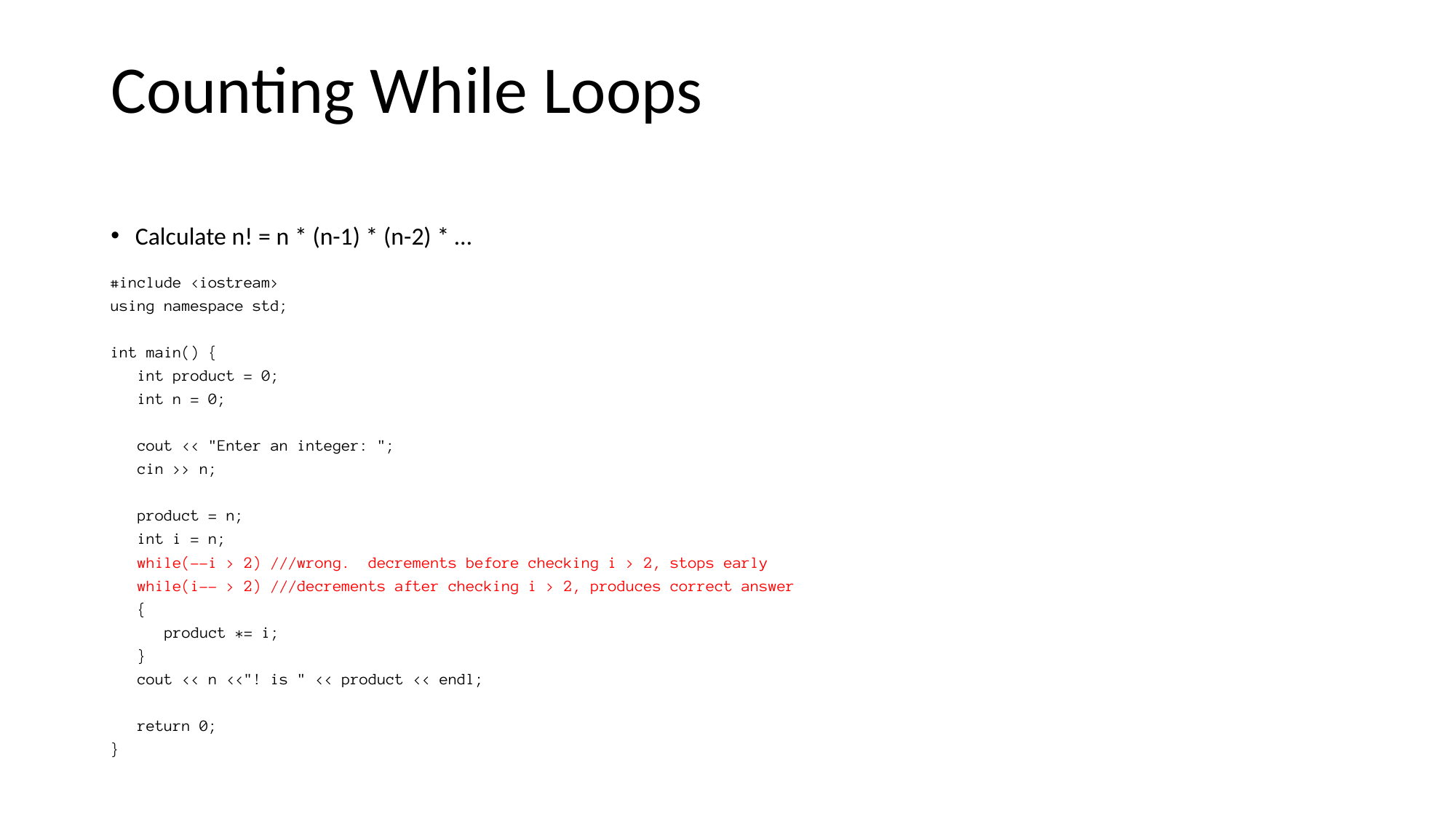

# Counting While Loops
Calculate n! = n * (n-1) * (n-2) * …

#include <iostream>
using namespace std;

int main() {
   int product = 0;
   int n = 0;

   cout << "Enter an integer: ";
   cin >> n;

   product = n;
   int i = n;
   while(--i > 2) ///wrong.  decrements before checking i > 2, stops early
   while(i-- > 2) ///decrements after checking i > 2, produces correct answer
   {
      product *= i;
   }
   cout << n <<"! is " << product << endl;

   return 0;
}